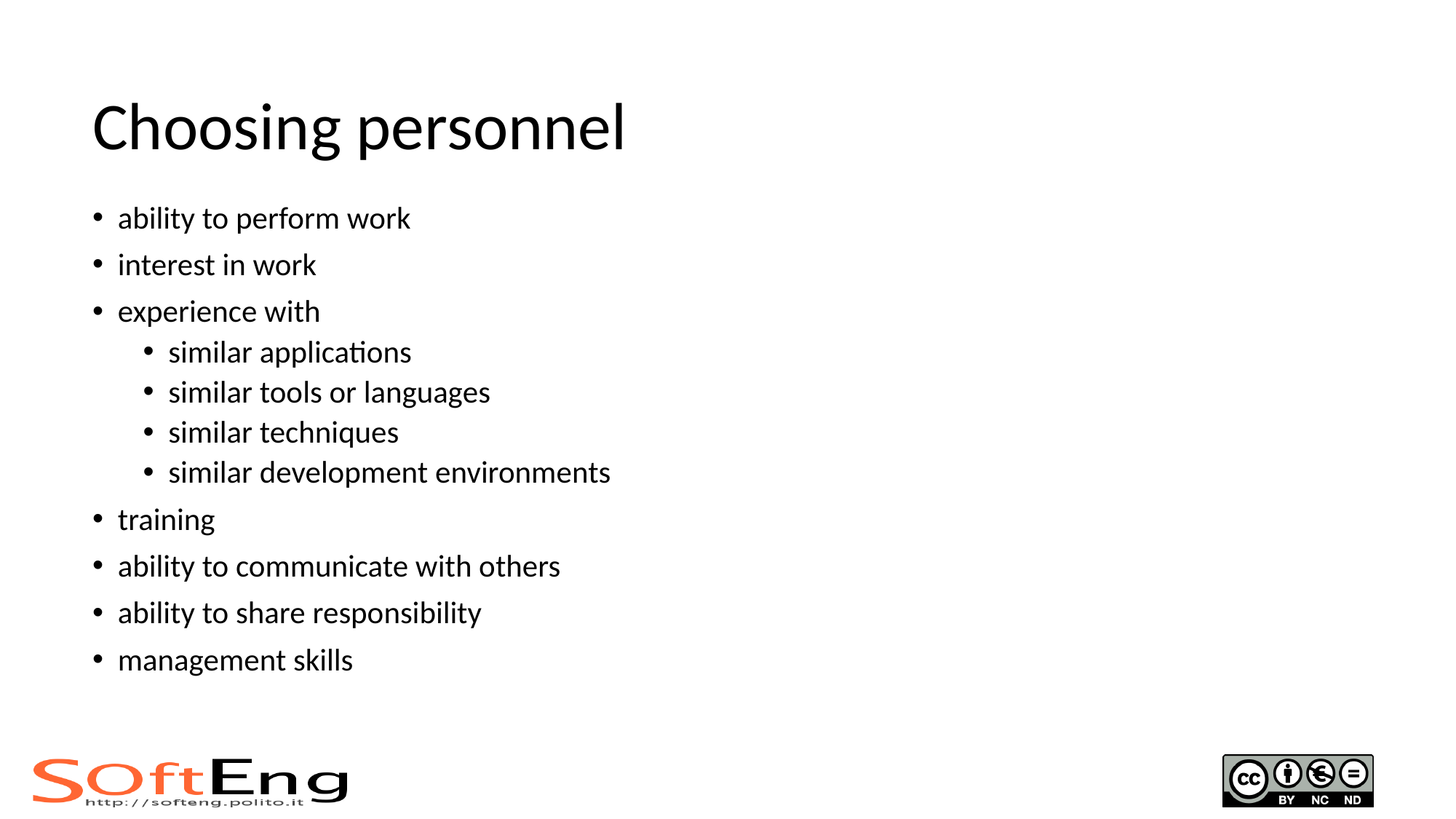

# Choosing personnel
ability to perform work
interest in work
experience with
similar applications
similar tools or languages
similar techniques
similar development environments
training
ability to communicate with others
ability to share responsibility
management skills